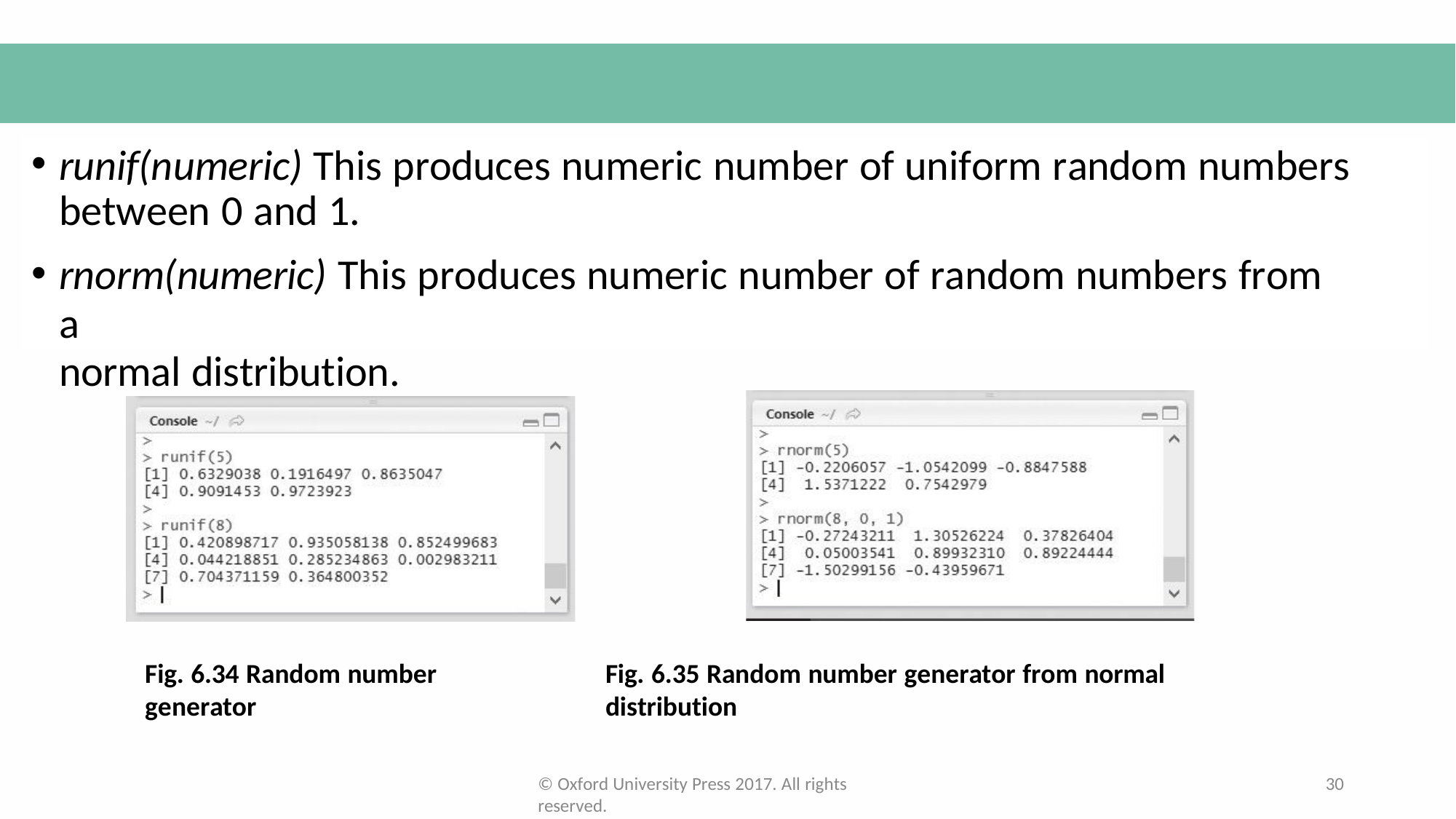

runif(numeric) This produces numeric number of uniform random numbers between 0 and 1.
rnorm(numeric) This produces numeric number of random numbers from a
normal distribution.

Fig. 6.34 Random number generator
Fig. 6.35 Random number generator from normal distribution
© Oxford University Press 2017. All rights reserved.
30